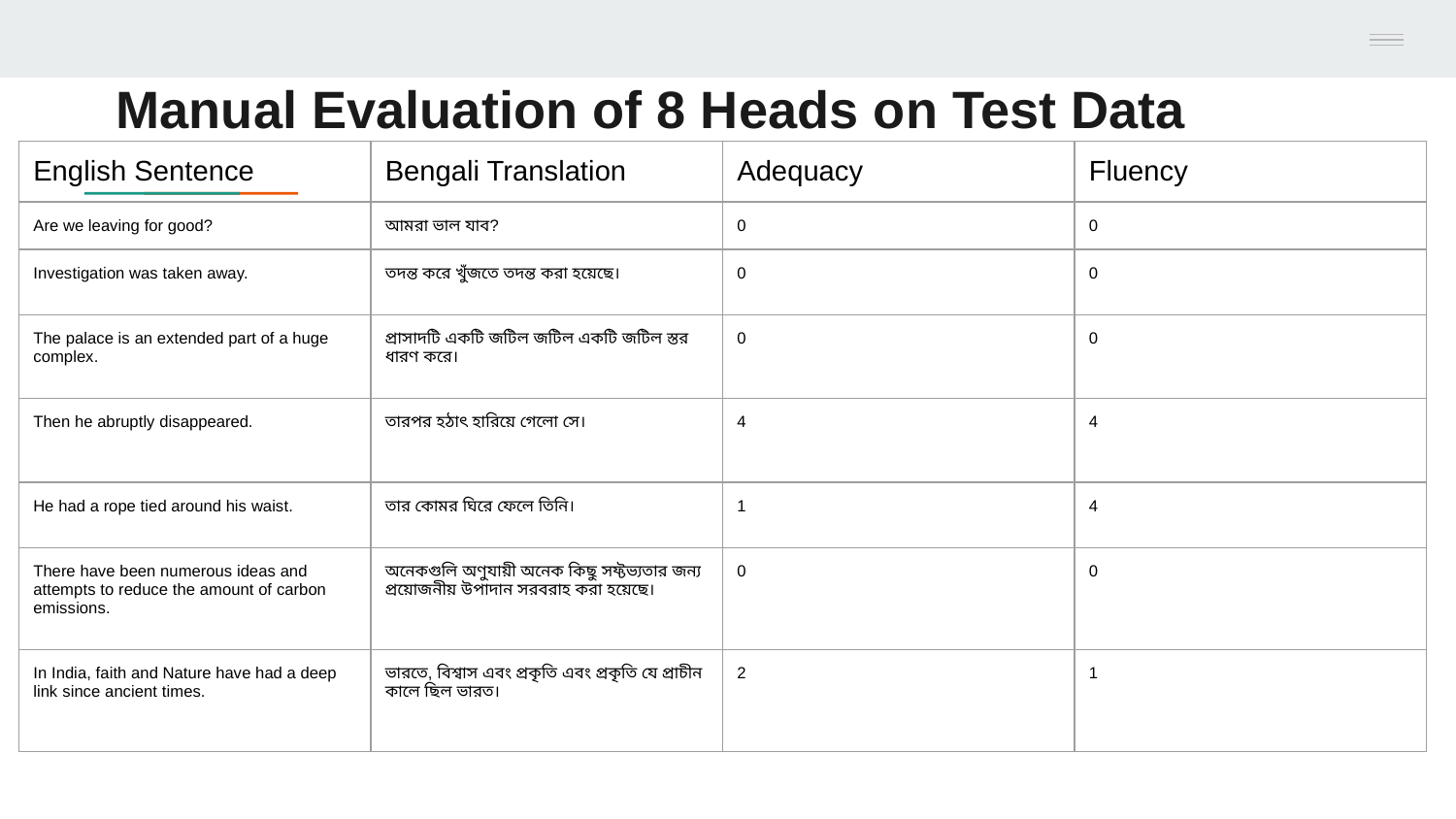

# Manual Evaluation of 8 Heads on Test Data
| English Sentence | Bengali Translation | Adequacy | Fluency |
| --- | --- | --- | --- |
| Are we leaving for good? | আমরা ভাল যাব? | 0 | 0 |
| Investigation was taken away. | তদন্ত করে খুঁজতে তদন্ত করা হয়েছে। | 0 | 0 |
| The palace is an extended part of a huge complex. | প্রাসাদটি একটি জটিল জটিল একটি জটিল স্তর ধারণ করে। | 0 | 0 |
| Then he abruptly disappeared. | তারপর হঠাৎ হারিয়ে গেলো সে। | 4 | 4 |
| He had a rope tied around his waist. | তার কোমর ঘিরে ফেলে তিনি। | 1 | 4 |
| There have been numerous ideas and attempts to reduce the amount of carbon emissions. | অনেকগুলি অণুযায়ী অনেক কিছু সফ্টভ্যতার জন্য প্রয়োজনীয় উপাদান সরবরাহ করা হয়েছে। | 0 | 0 |
| In India, faith and Nature have had a deep link since ancient times. | ভারতে, বিশ্বাস এবং প্রকৃতি এবং প্রকৃতি যে প্রাচীন কালে ছিল ভারত। | 2 | 1 |